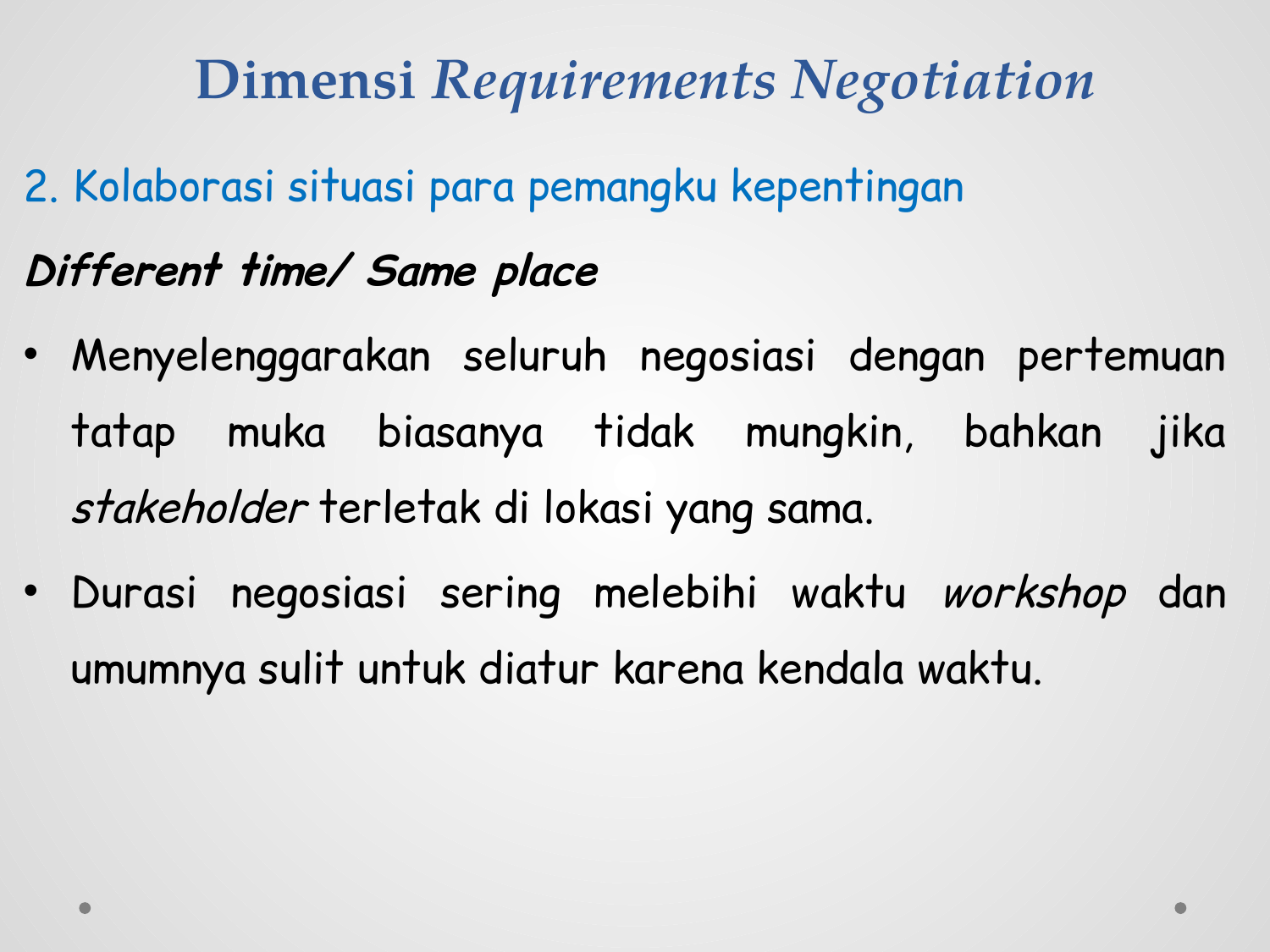

# Dimensi Requirements Negotiation
2. Kolaborasi situasi para pemangku kepentingan
Different time/ Same place
Menyelenggarakan seluruh negosiasi dengan pertemuan tatap muka biasanya tidak mungkin, bahkan jika stakeholder terletak di lokasi yang sama.
Durasi negosiasi sering melebihi waktu workshop dan umumnya sulit untuk diatur karena kendala waktu.